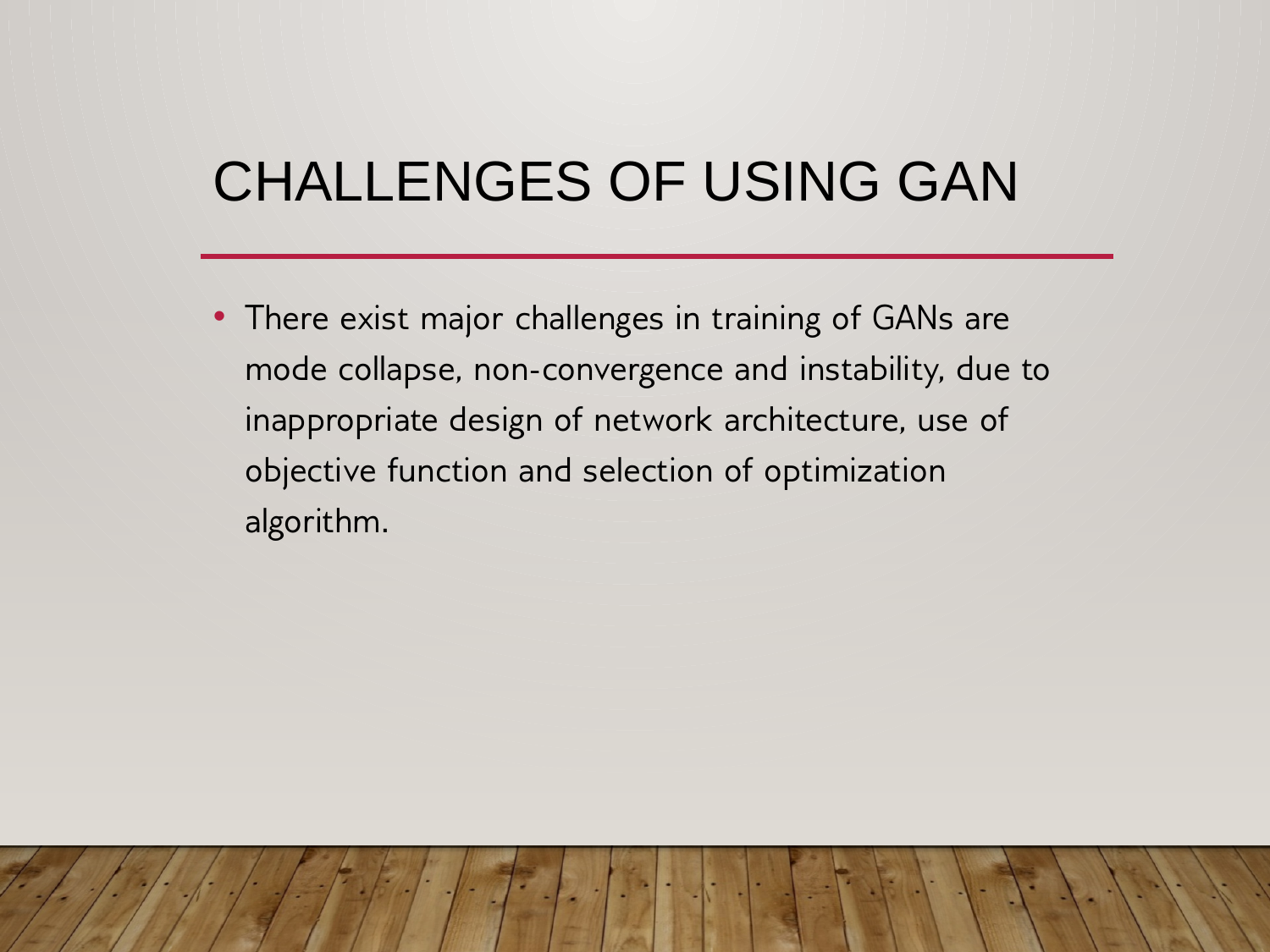

# CHALLENGES OF USING GAN
There exist major challenges in training of GANs are mode collapse, non-convergence and instability, due to inappropriate design of network architecture, use of objective function and selection of optimization algorithm.